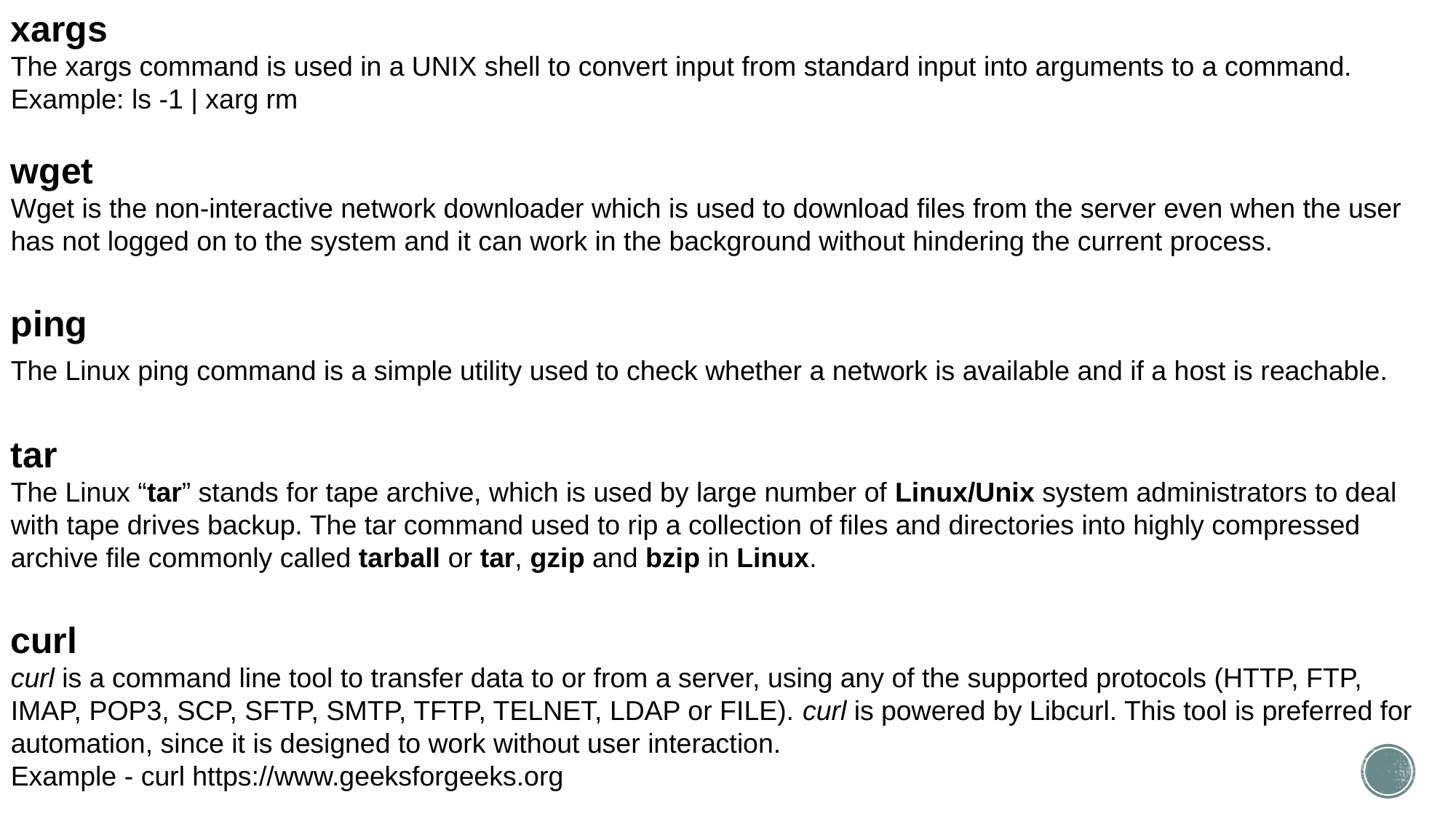

xargs
The xargs command is used in a UNIX shell to convert input from standard input into arguments to a command.
Example: ls -1 | xarg rm

wget
Wget is the non-interactive network downloader which is used to download files from the server even when the user has not logged on to the system and it can work in the background without hindering the current process.

ping
The Linux ping command is a simple utility used to check whether a network is available and if a host is reachable.

tar
The Linux “tar” stands for tape archive, which is used by large number of Linux/Unix system administrators to deal with tape drives backup. The tar command used to rip a collection of files and directories into highly compressed archive file commonly called tarball or tar, gzip and bzip in Linux.

curl
curl is a command line tool to transfer data to or from a server, using any of the supported protocols (HTTP, FTP, IMAP, POP3, SCP, SFTP, SMTP, TFTP, TELNET, LDAP or FILE). curl is powered by Libcurl. This tool is preferred for automation, since it is designed to work without user interaction.
Example - curl https://www.geeksforgeeks.org